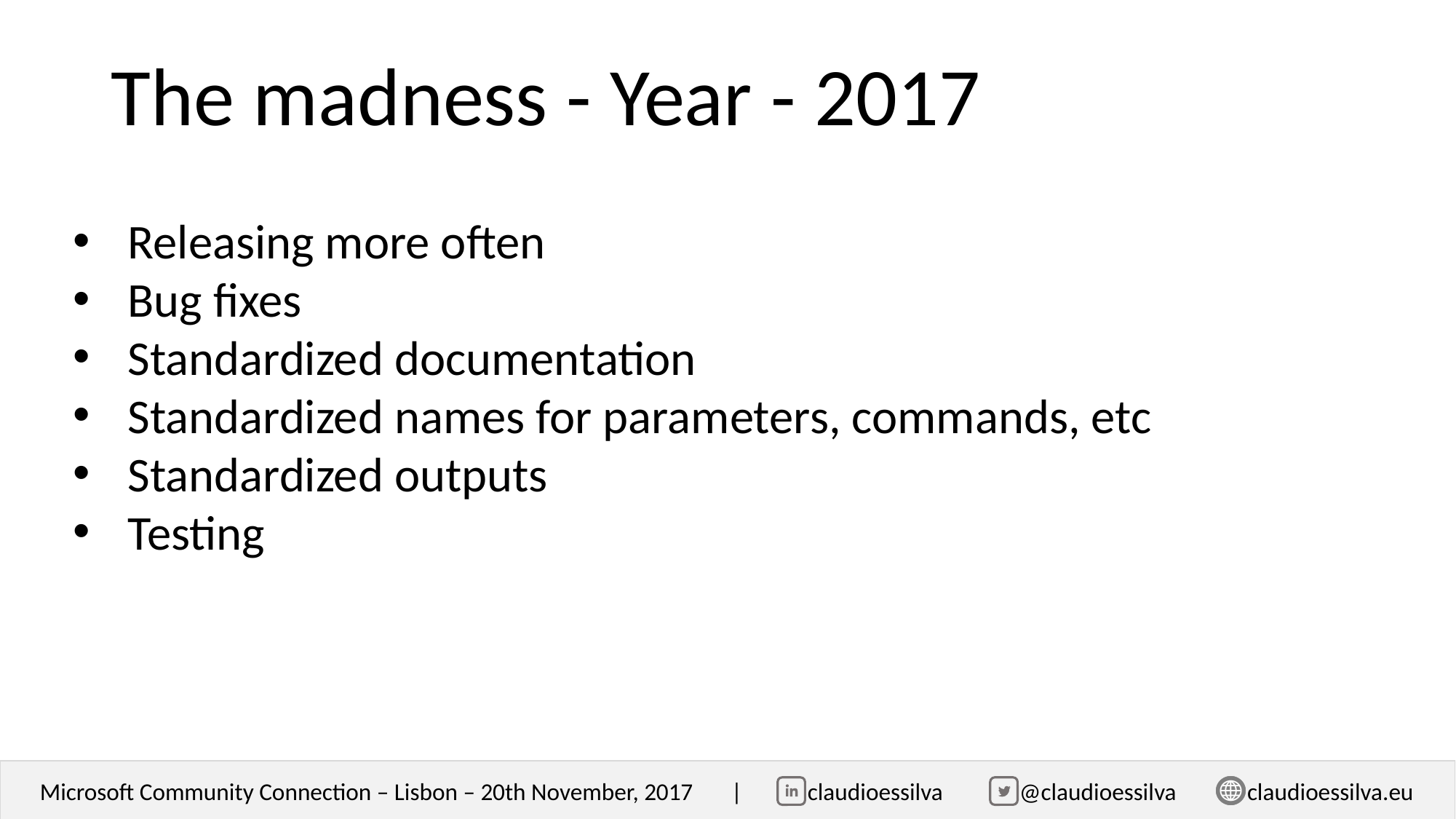

# The madness - Year - 2017
Releasing more often
Bug fixes
Standardized documentation
Standardized names for parameters, commands, etc
Standardized outputs
Testing